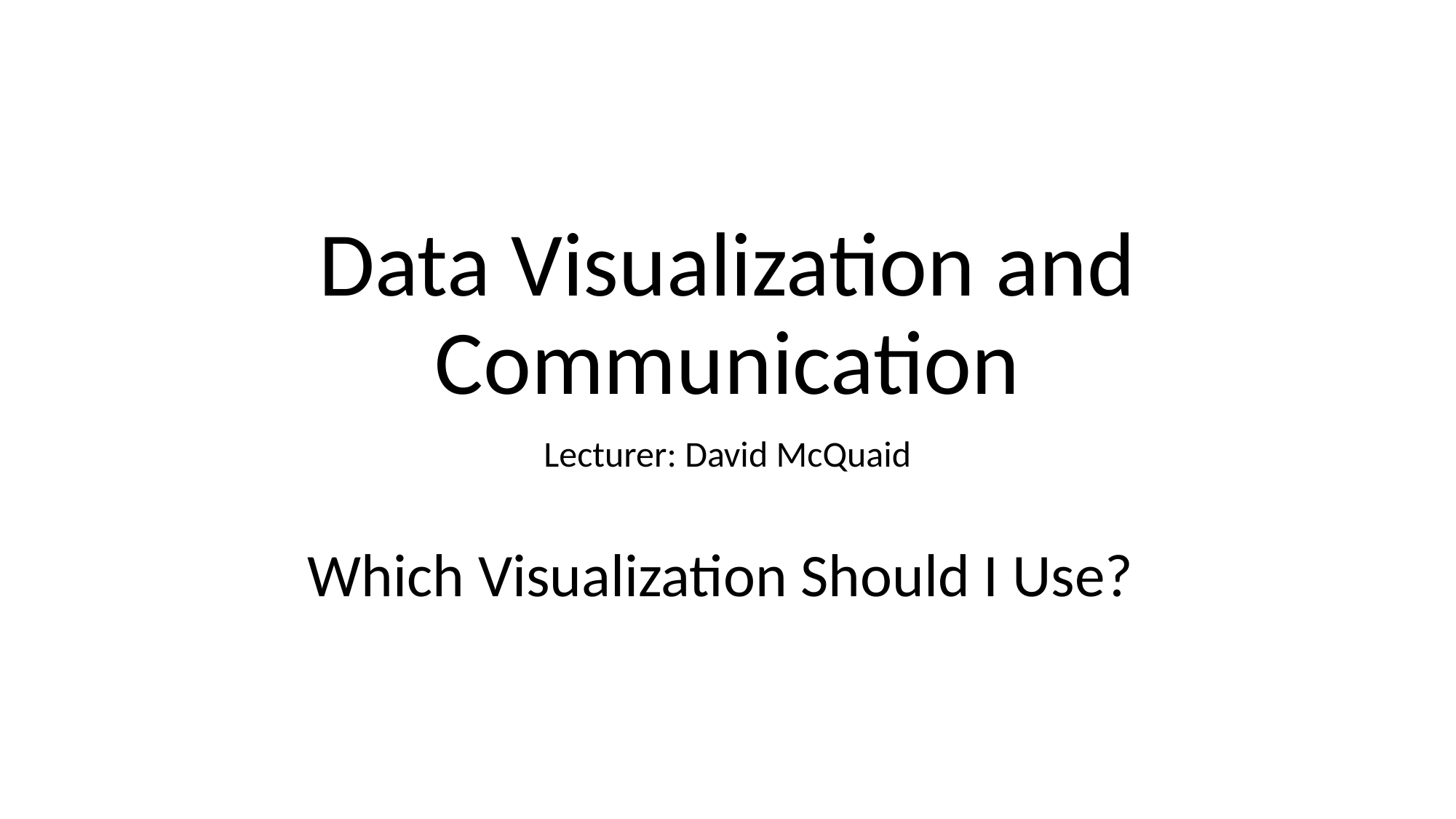

# Data Visualization and Communication
Lecturer: David McQuaid

Which Visualization Should I Use?